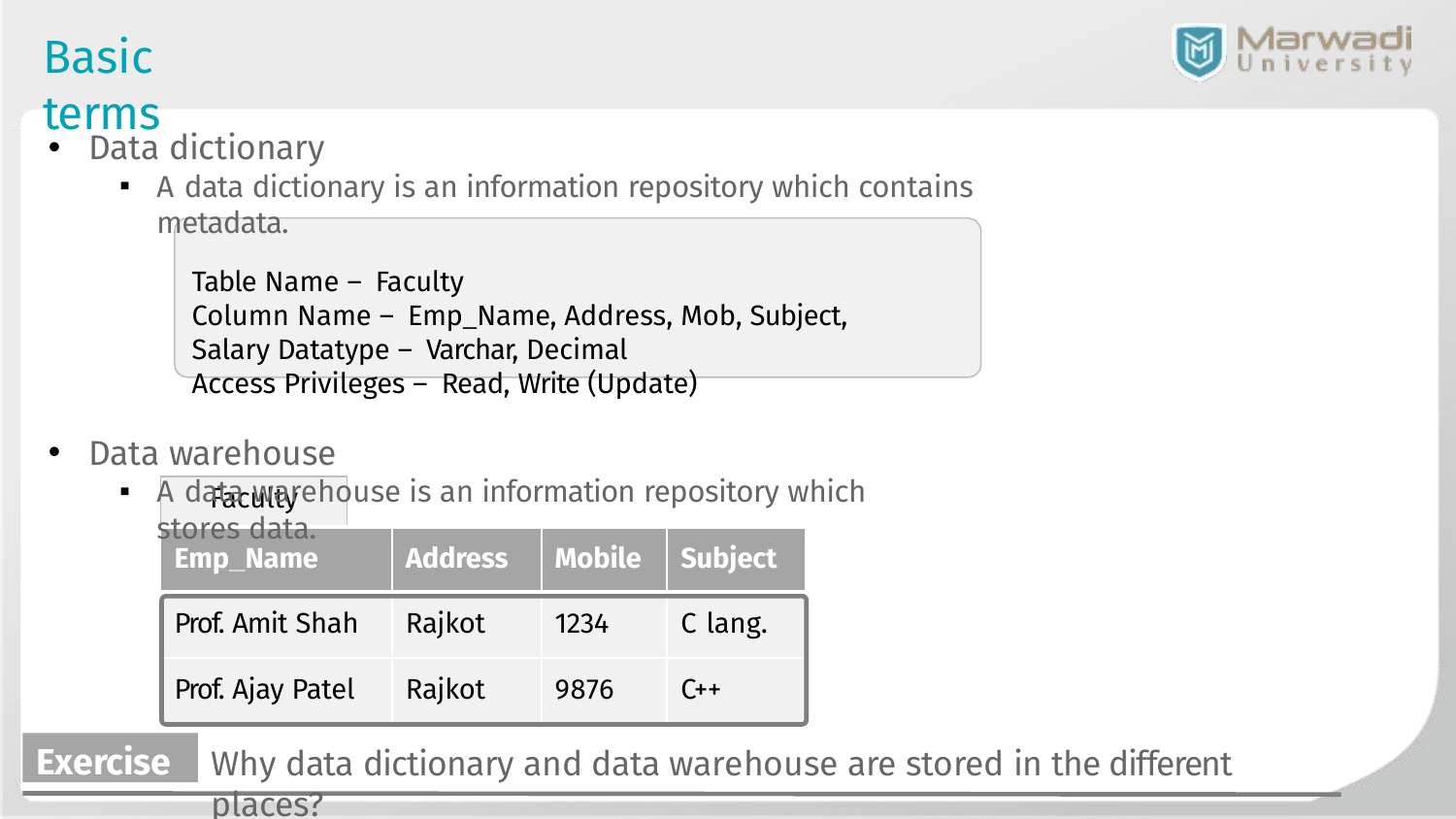

# Basic terms
Data dictionary
A data dictionary is an information repository which contains metadata.
Table Name – Faculty
Column Name – Emp_Name, Address, Mob, Subject, Salary Datatype – Varchar, Decimal
Access Privileges – Read, Write (Update)
Data warehouse
A data warehouse is an information repository which stores data.

| Faculty |  |  |  |  |
| --- | --- | --- | --- | --- |
| Emp\_Name |  | Address | Mobile | Subject |
| Prof. Amit Shah |  | Rajkot | 1234 | C lang. |
| Prof. Ajay Patel |  | Rajkot | 9876 | C++ |

Exercise
Why data dictionary and data warehouse are stored in the different places?